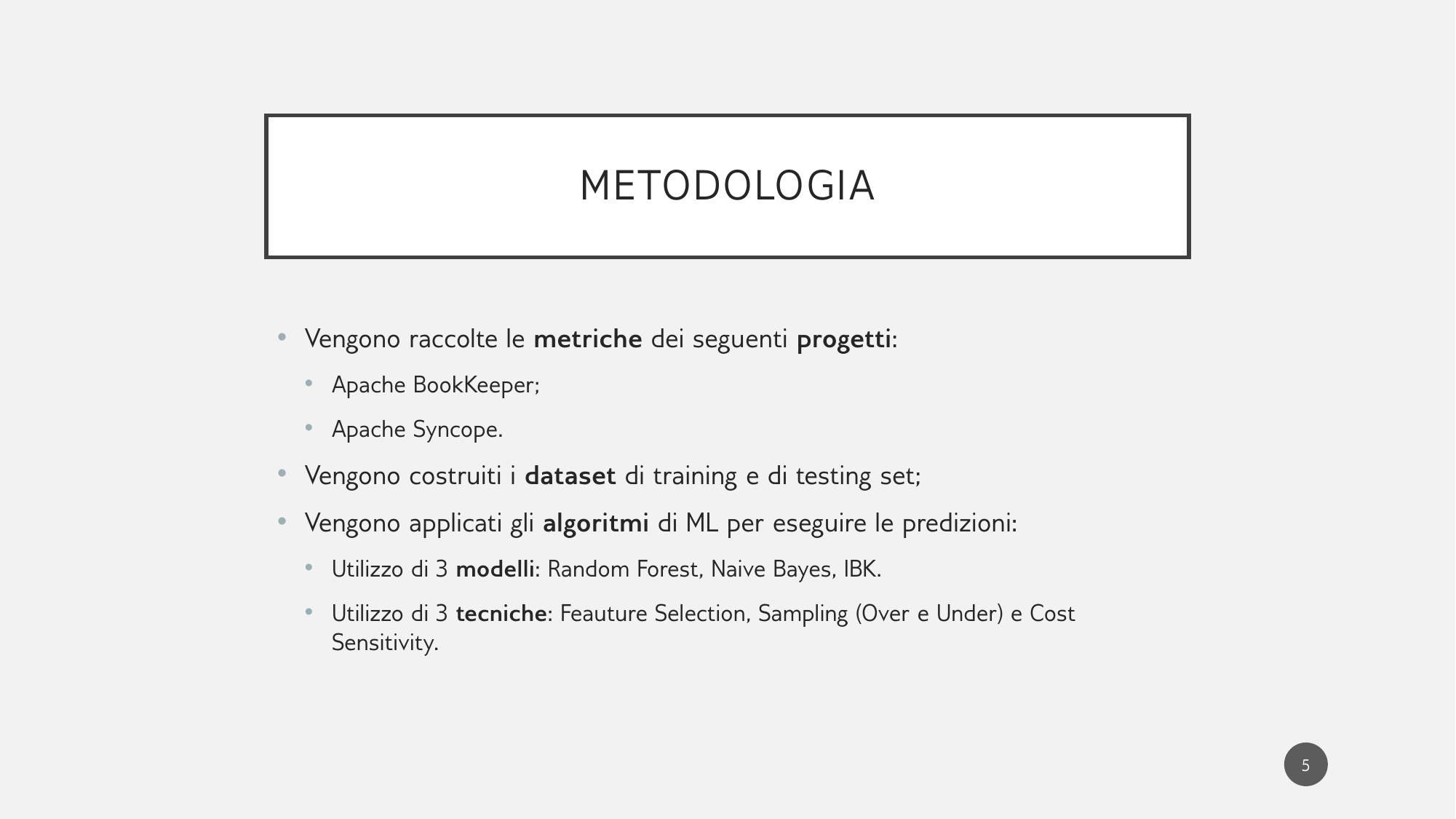

# Metodologia
Vengono raccolte le metriche dei seguenti progetti:
Apache BookKeeper;
Apache Syncope.
Vengono costruiti i dataset di training e di testing set;
Vengono applicati gli algoritmi di ML per eseguire le predizioni:
Utilizzo di 3 modelli: Random Forest, Naive Bayes, IBK.
Utilizzo di 3 tecniche: Feauture Selection, Sampling (Over e Under) e Cost Sensitivity.

5